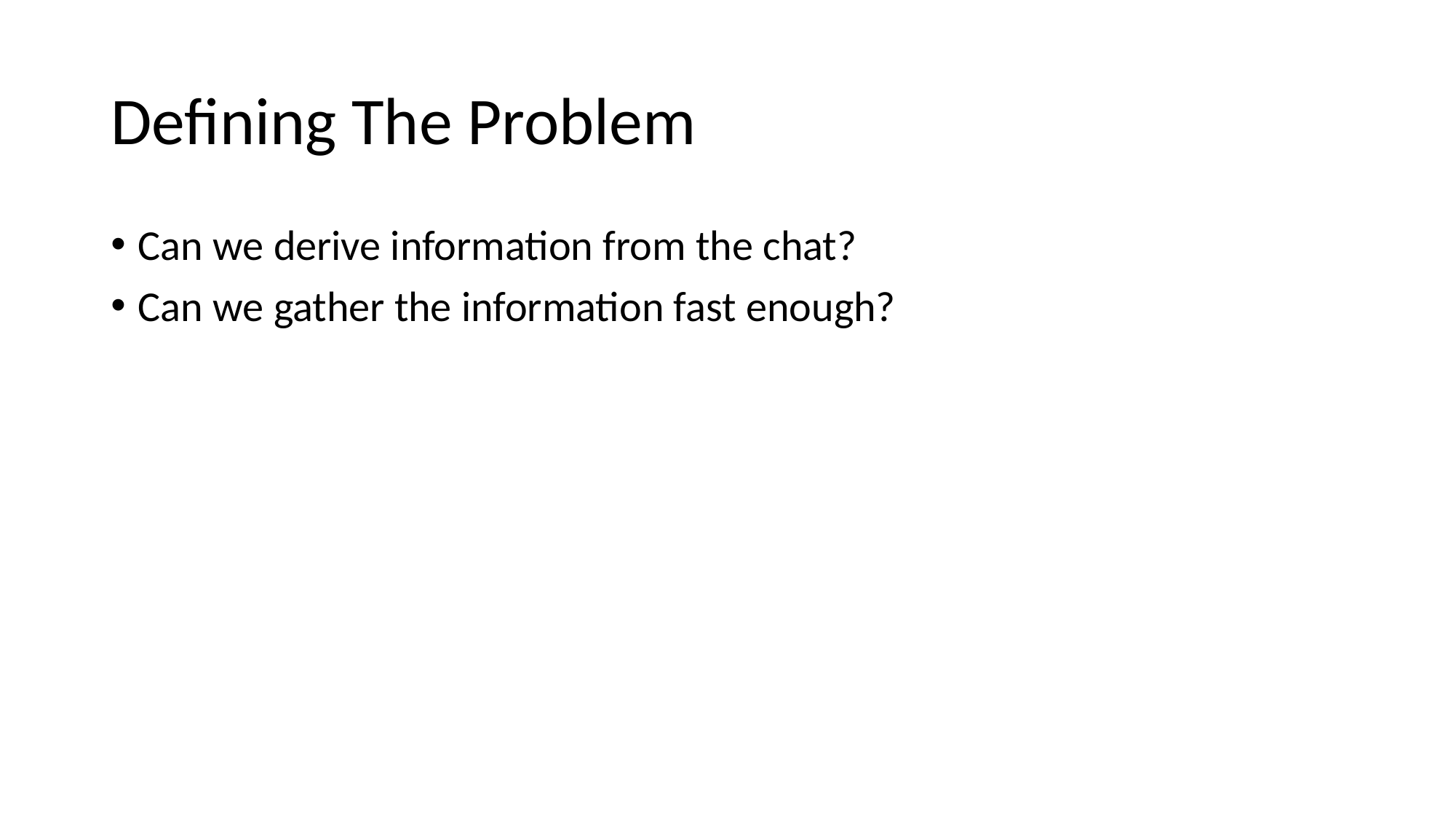

# Defining The Problem
Can we derive information from the chat?
Can we gather the information fast enough?